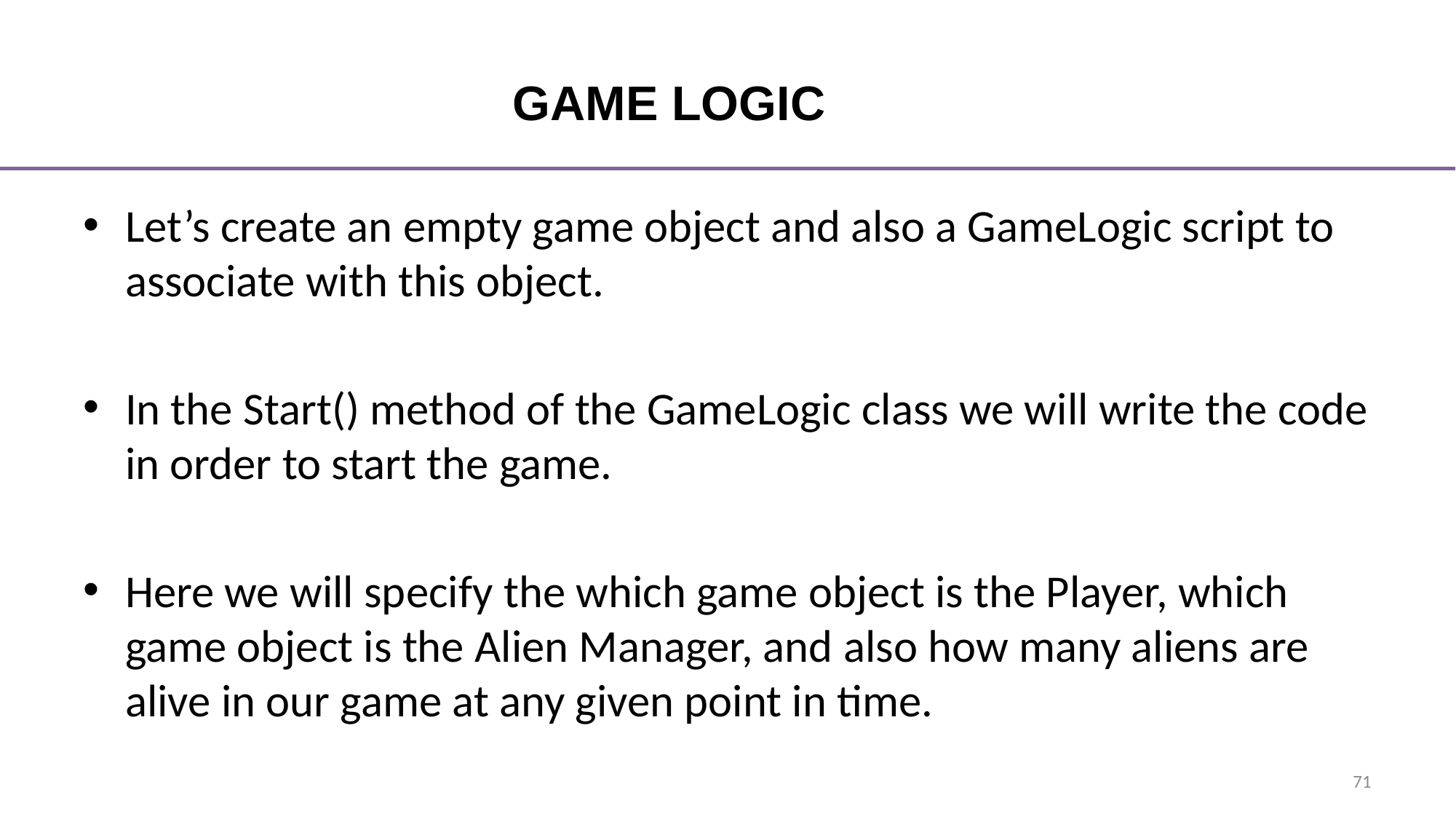

# Game Logic
Let’s create an empty game object and also a GameLogic script to associate with this object.

In the Start() method of the GameLogic class we will write the code in order to start the game.

Here we will specify the which game object is the Player, which game object is the Alien Manager, and also how many aliens are alive in our game at any given point in time.

71